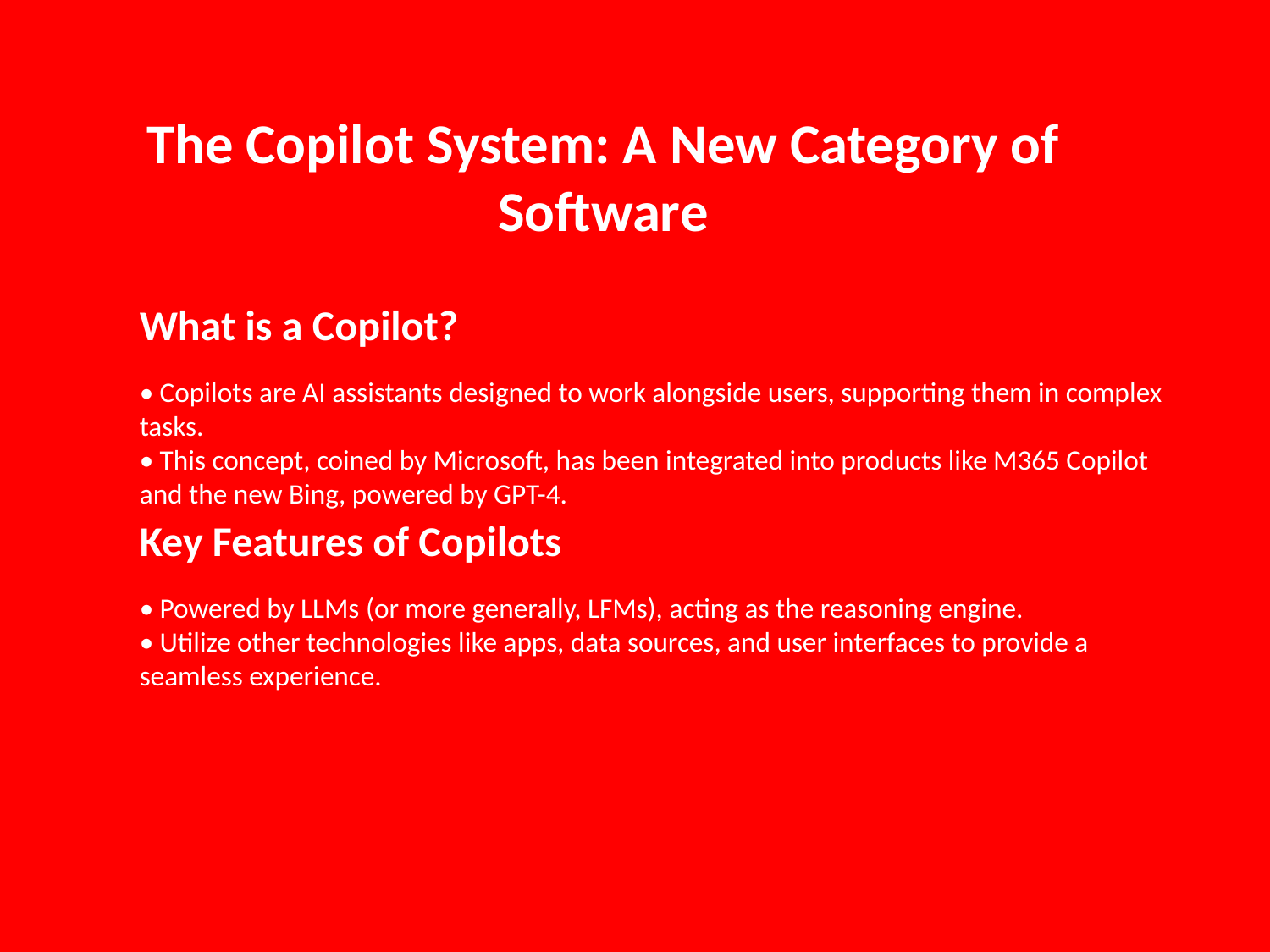

The Copilot System: A New Category of Software

What is a Copilot?

• Copilots are AI assistants designed to work alongside users, supporting them in complex tasks.
• This concept, coined by Microsoft, has been integrated into products like M365 Copilot and the new Bing, powered by GPT-4.

Key Features of Copilots

• Powered by LLMs (or more generally, LFMs), acting as the reasoning engine.
• Utilize other technologies like apps, data sources, and user interfaces to provide a seamless experience.

Slide 4